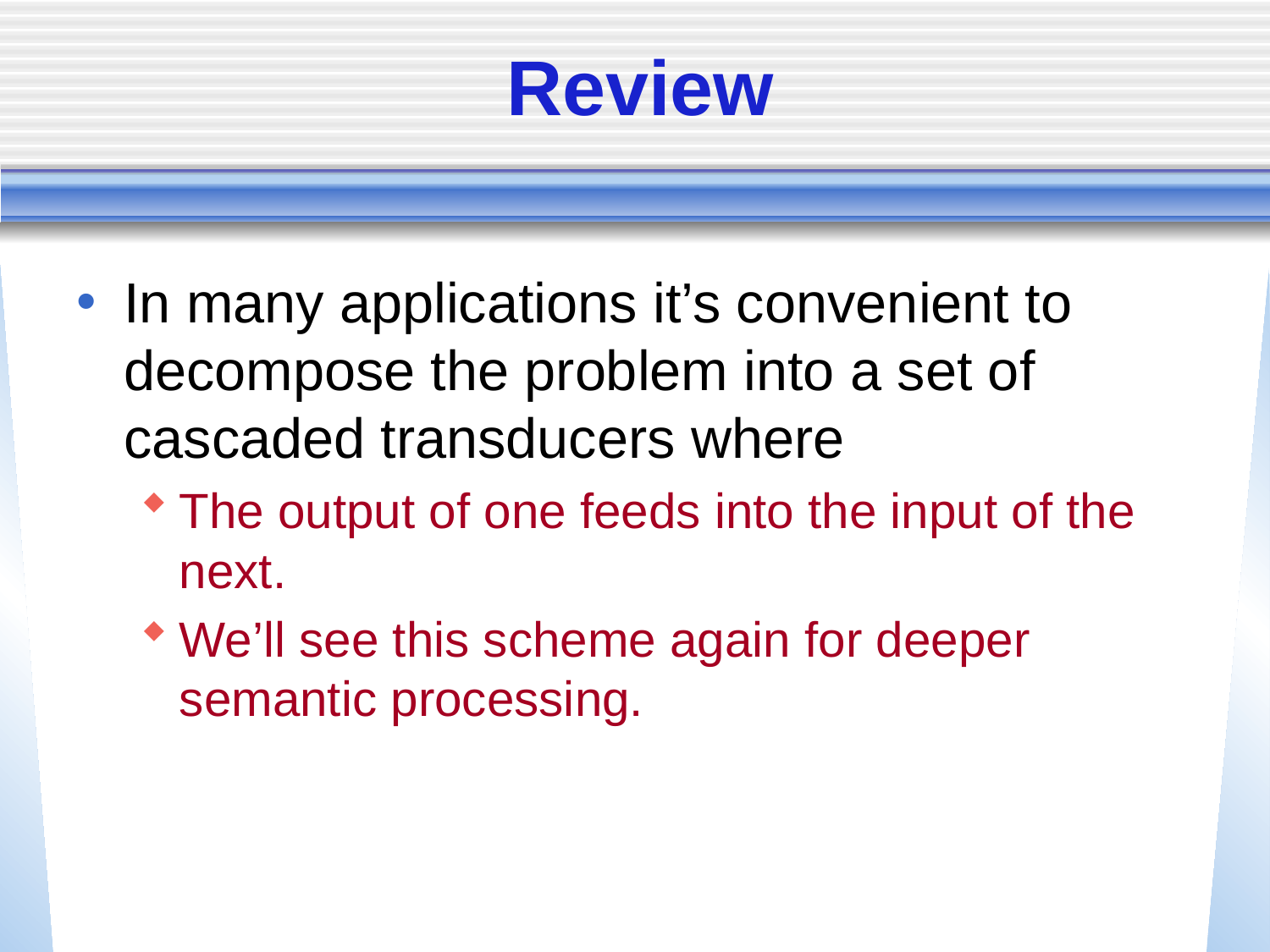

# Review
In many applications it’s convenient to decompose the problem into a set of cascaded transducers where
The output of one feeds into the input of the next.
We’ll see this scheme again for deeper semantic processing.